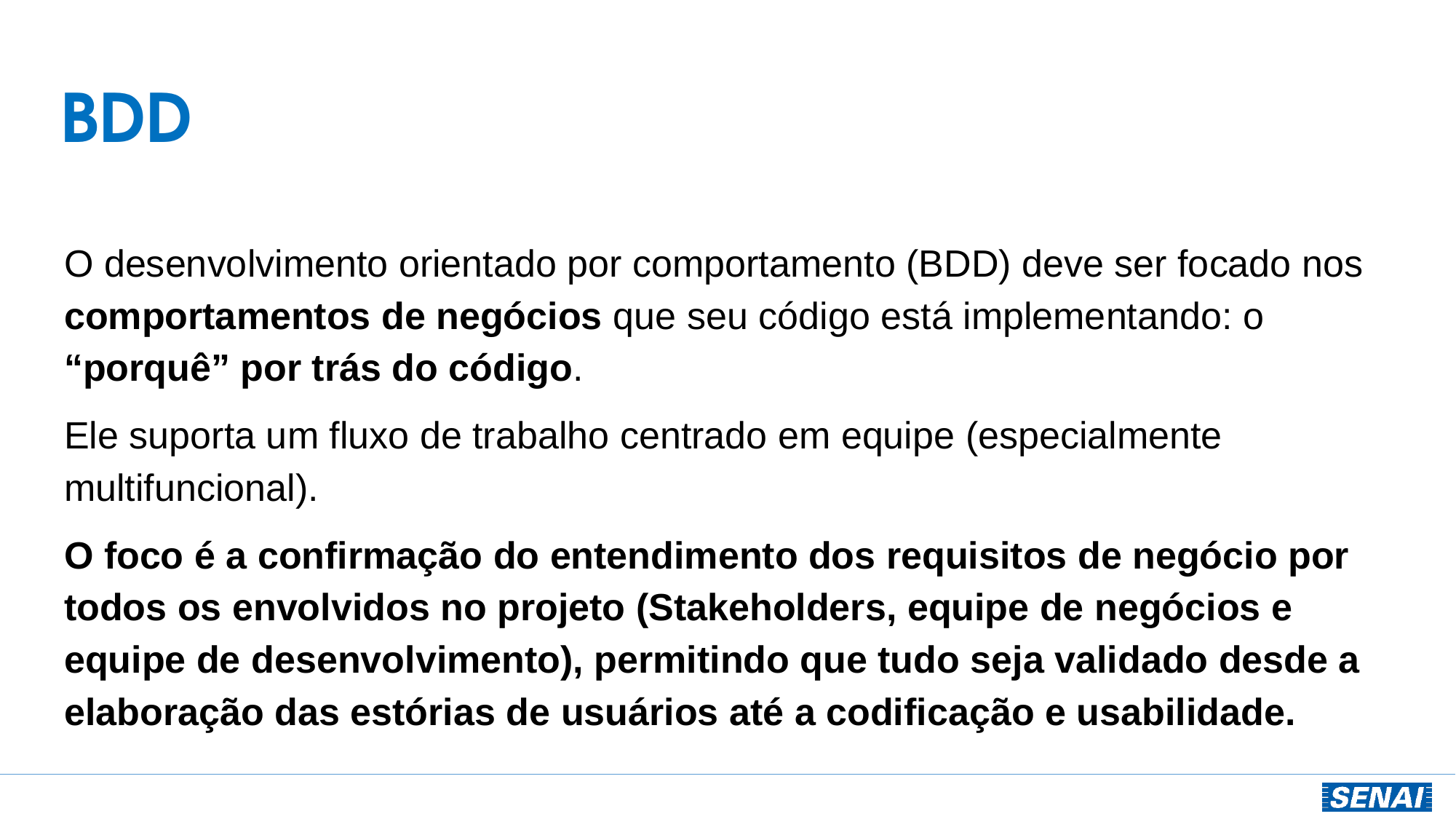

# BDD
O desenvolvimento orientado por comportamento (BDD) deve ser focado nos comportamentos de negócios que seu código está implementando: o “porquê” por trás do código.
Ele suporta um fluxo de trabalho centrado em equipe (especialmente multifuncional).
O foco é a confirmação do entendimento dos requisitos de negócio por todos os envolvidos no projeto (Stakeholders, equipe de negócios e equipe de desenvolvimento), permitindo que tudo seja validado desde a elaboração das estórias de usuários até a codificação e usabilidade.